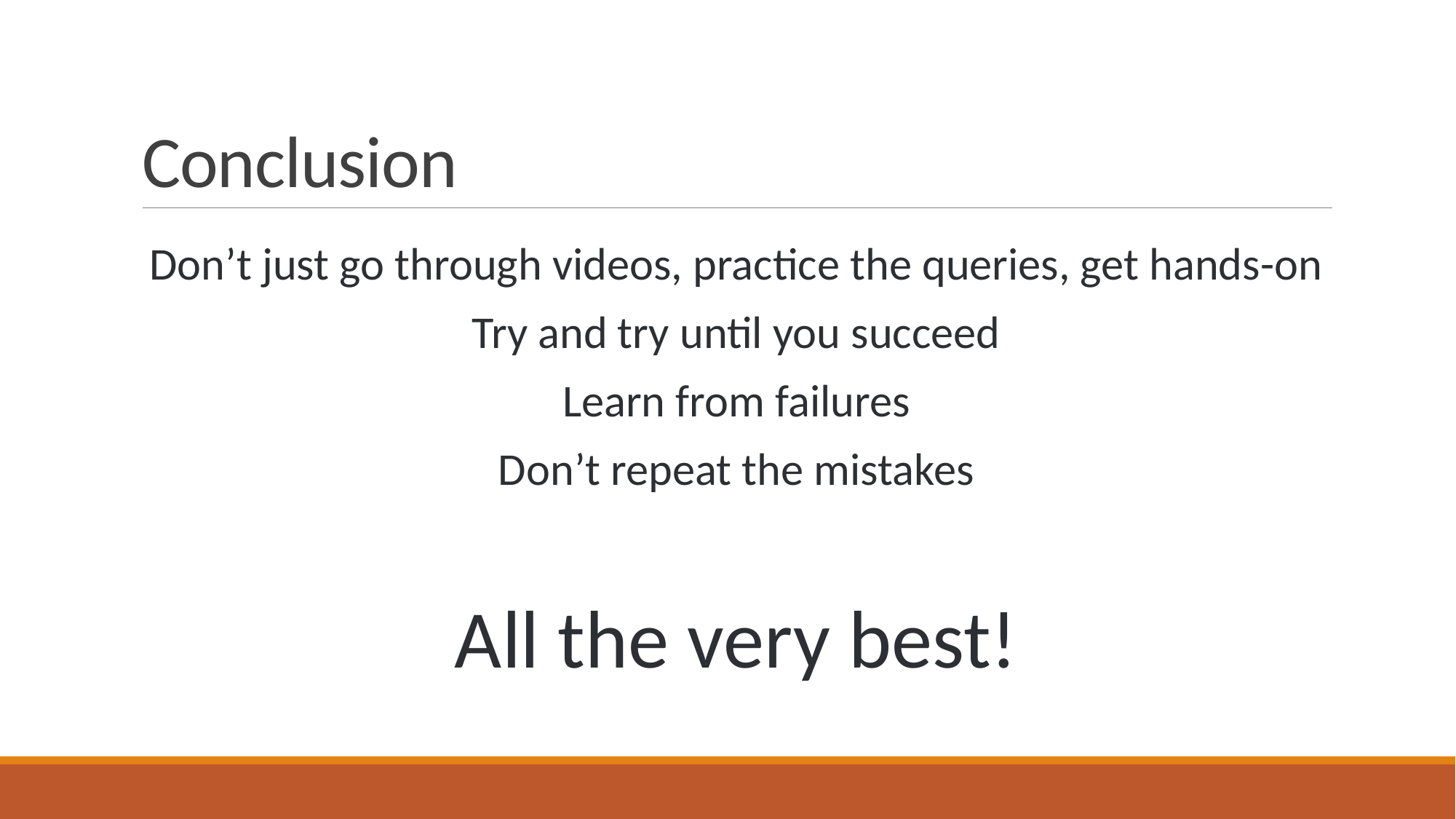

# Conclusion
Don’t just go through videos, practice the queries, get hands-on
Try and try until you succeed
Learn from failures
Don’t repeat the mistakes

All the very best!